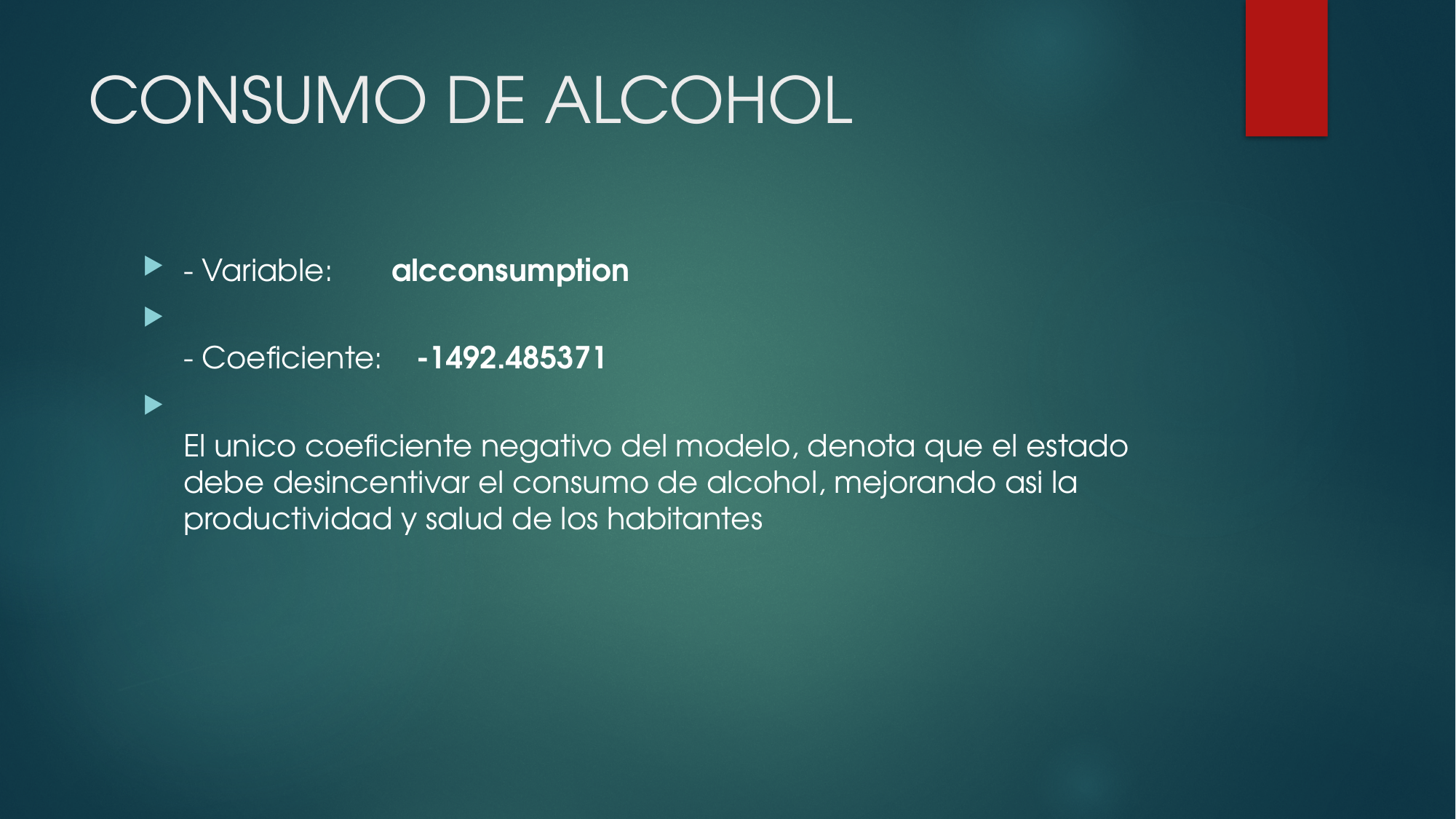

# CONSUMO DE ALCOHOL
- Variable:       alcconsumption
- Coeficiente:    -1492.485371
El unico coeficiente negativo del modelo, denota que el estado debe desincentivar el consumo de alcohol, mejorando asi la productividad y salud de los habitantes